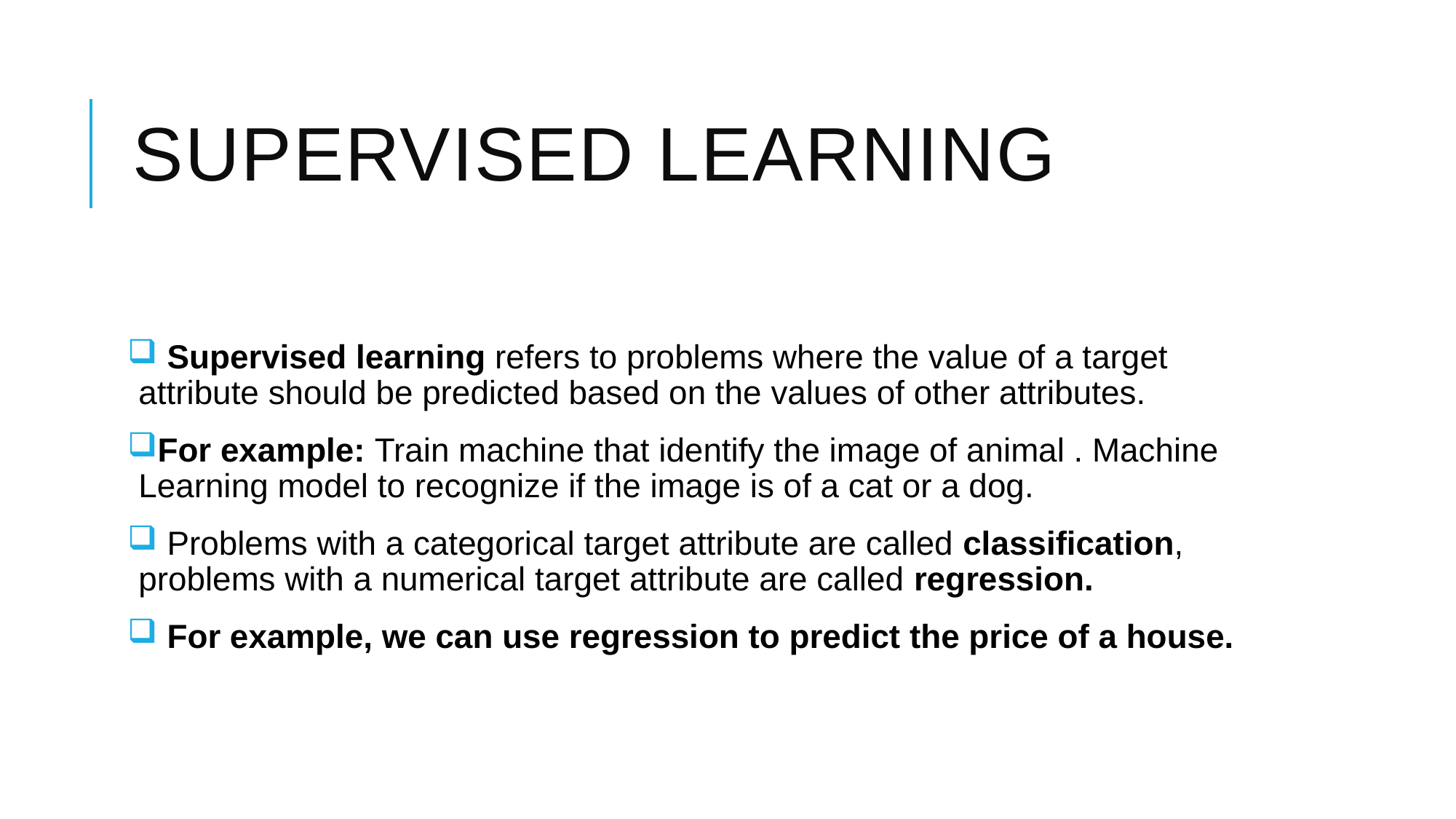

# Supervised learning

 Supervised learning refers to problems where the value of a target attribute should be predicted based on the values of other attributes.
For example: Train machine that identify the image of animal . Machine Learning model to recognize if the image is of a cat or a dog.
 Problems with a categorical target attribute are called classification, problems with a numerical target attribute are called regression.
 For example, we can use regression to predict the price of a house.